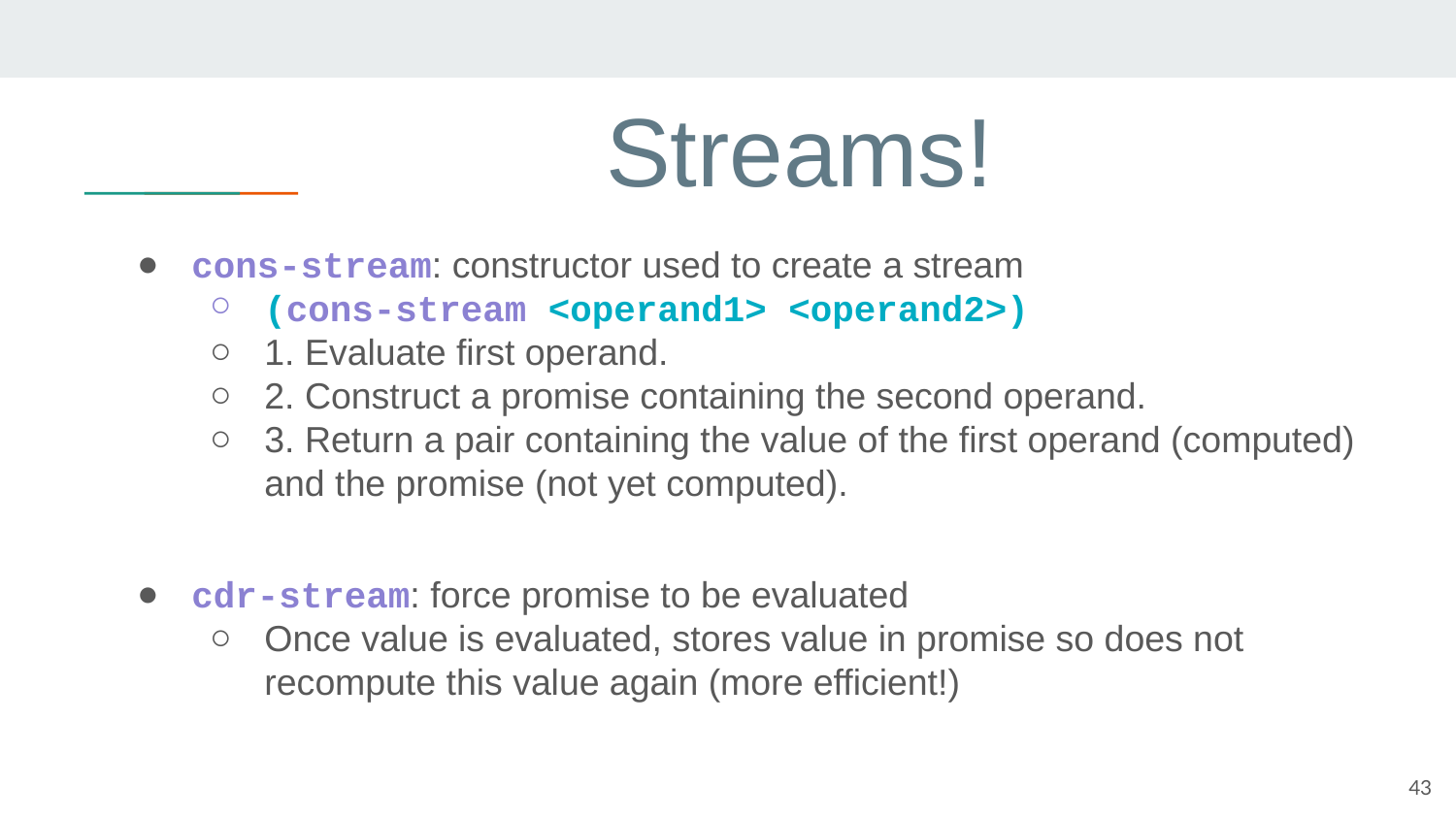

# Streams!

cons-stream: constructor used to create a stream
(cons-stream <operand1> <operand2>)
1. Evaluate first operand.
2. Construct a promise containing the second operand.
3. Return a pair containing the value of the first operand (computed) and the promise (not yet computed).

cdr-stream: force promise to be evaluated
Once value is evaluated, stores value in promise so does not recompute this value again (more efficient!)

43